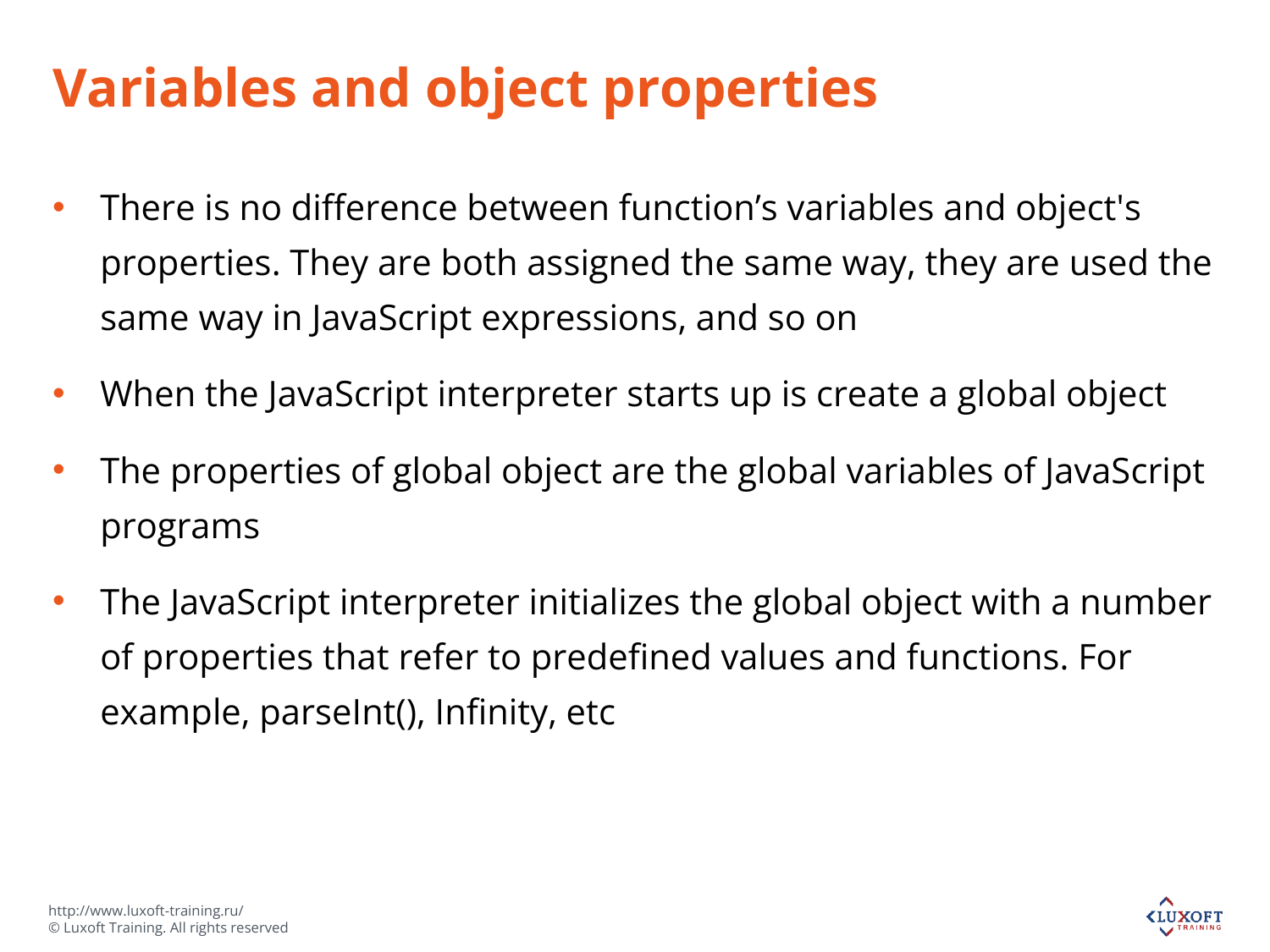

# Variables and object properties
There is no difference between function’s variables and object's properties. They are both assigned the same way, they are used the same way in JavaScript expressions, and so on
When the JavaScript interpreter starts up is create a global object
The properties of global object are the global variables of JavaScript programs
The JavaScript interpreter initializes the global object with a number of properties that refer to predefined values and functions. For example, parseInt(), Infinity, etc